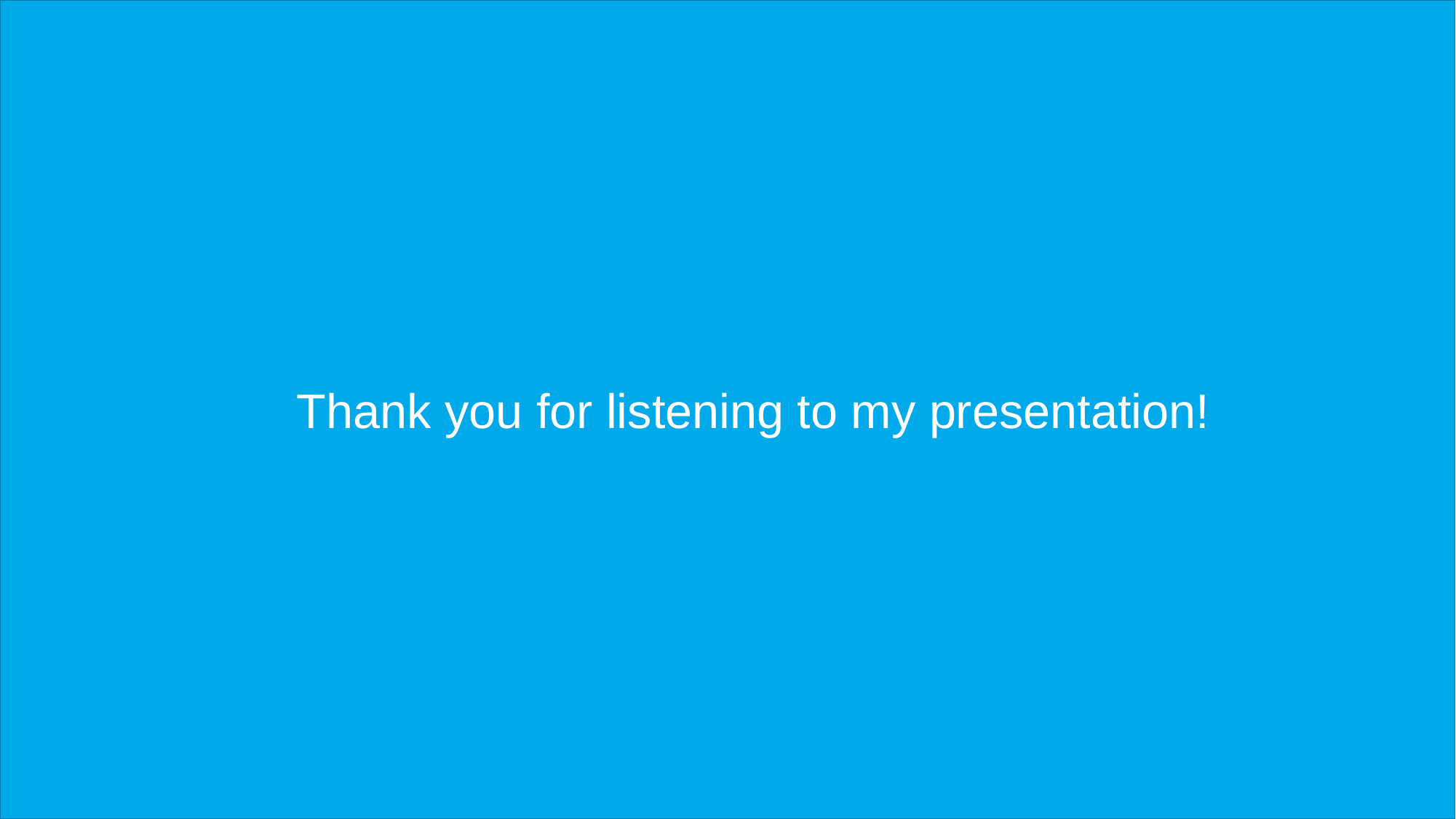

Thank you for listening to my presentation!